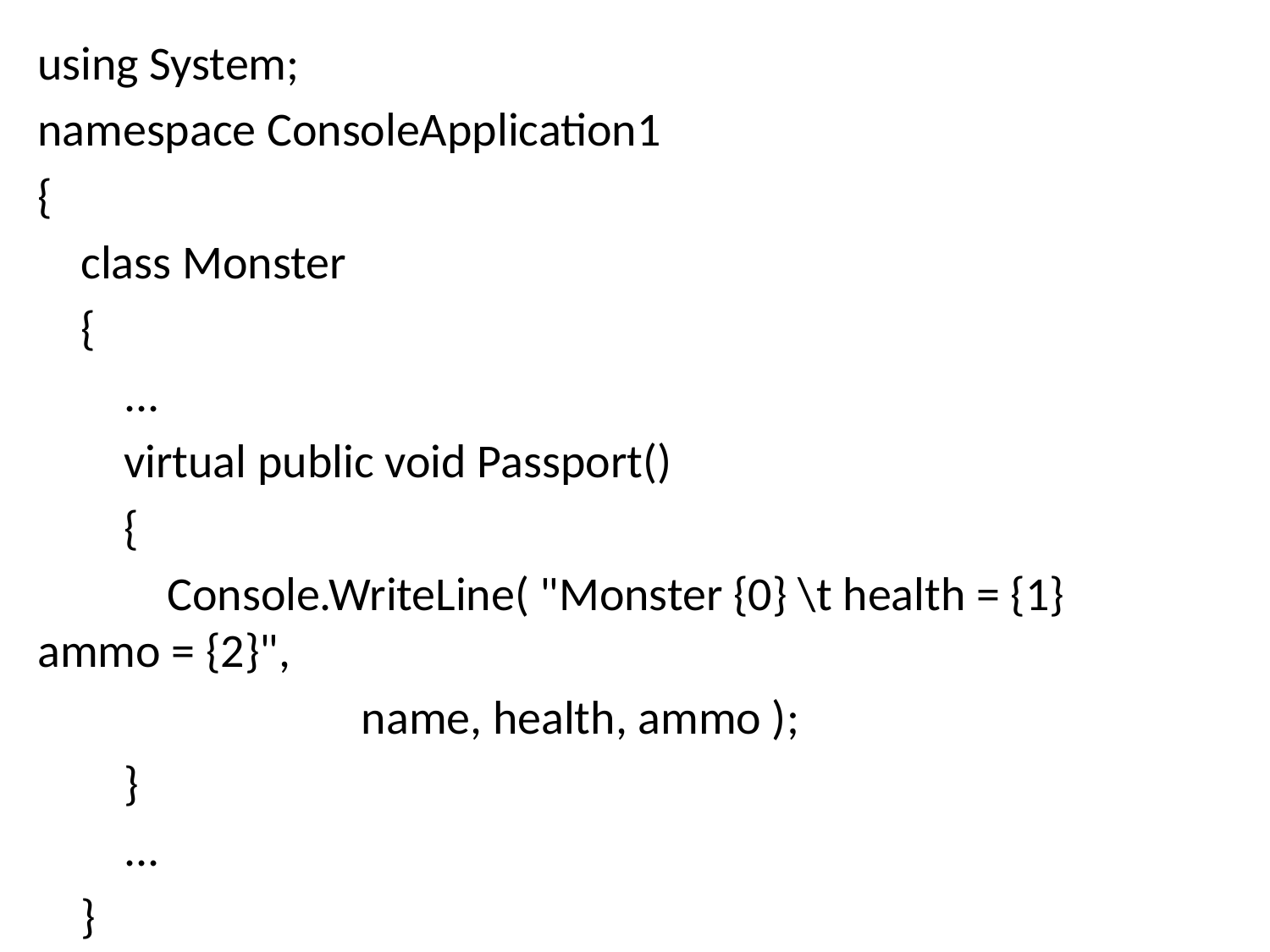

using System;
namespace ConsoleApplication1
{
    class Monster
    {
        ...
        virtual public void Passport()
        {
            Console.WriteLine( "Monster {0} \t health = {1} ammo = {2}",
                              name, health, ammo );
        }
        ...
    }